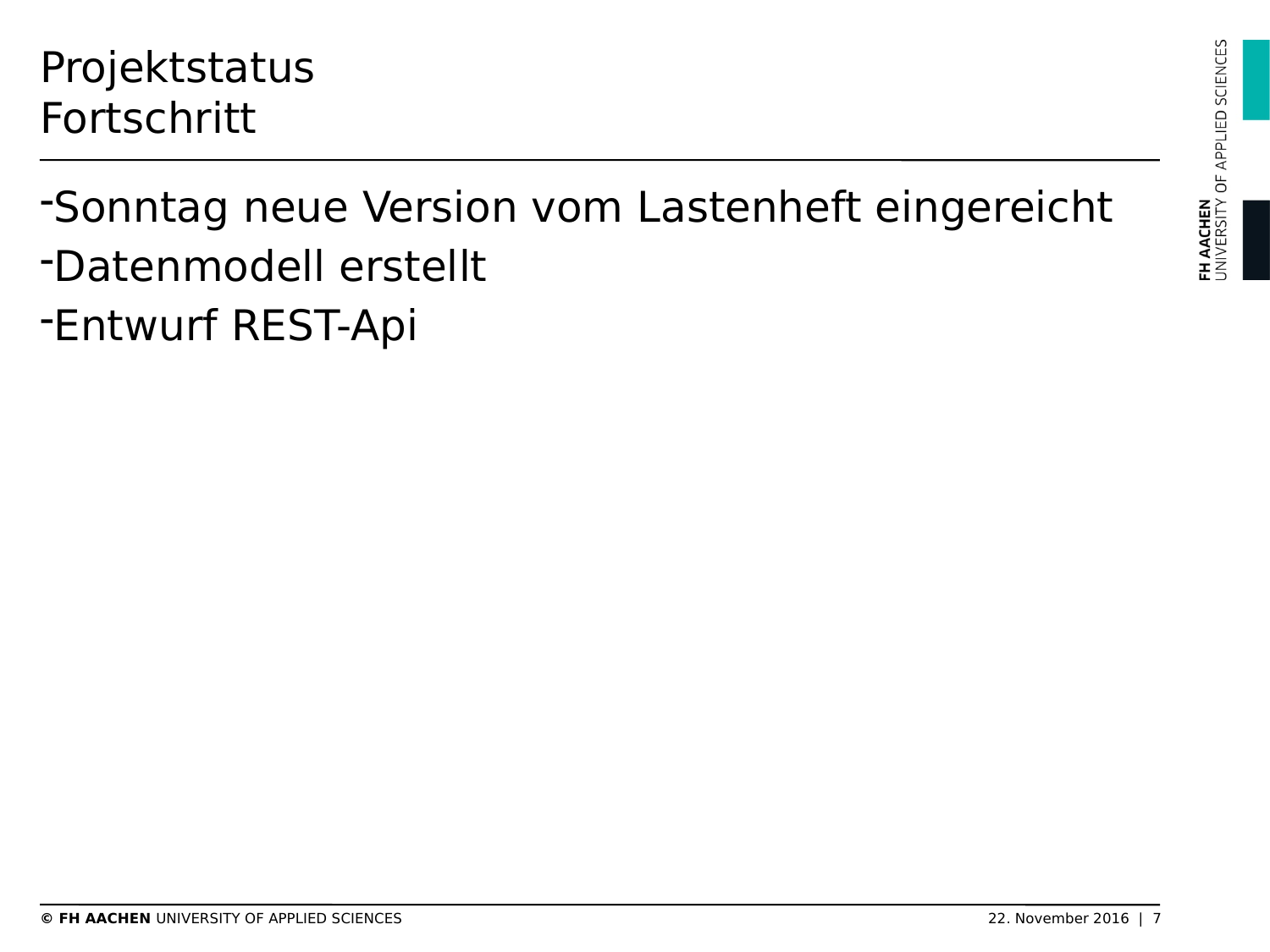

# Projektstatus Fortschritt
Sonntag neue Version vom Lastenheft eingereicht
Datenmodell erstellt
Entwurf REST-Api